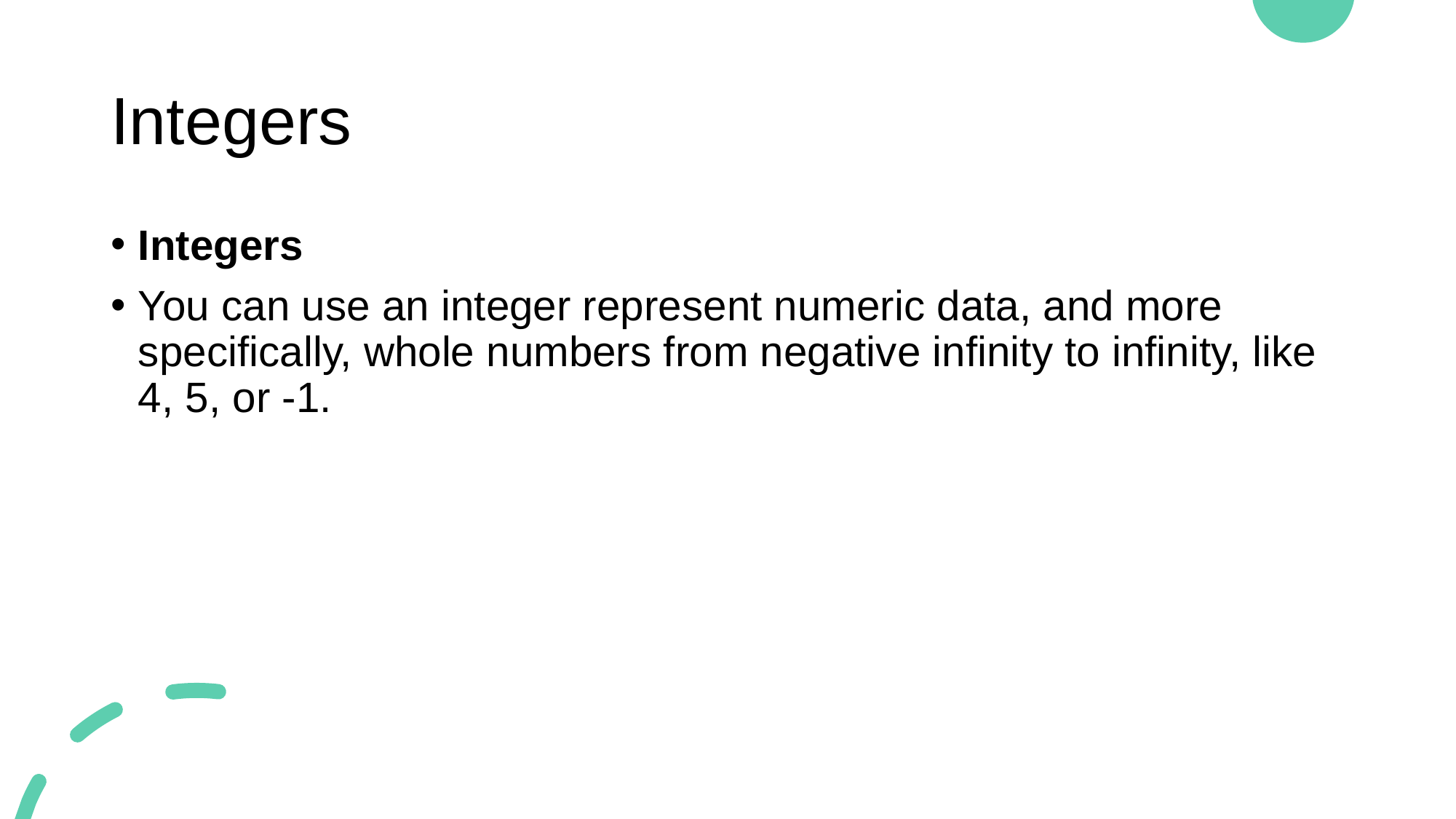

# Integers
Integers
You can use an integer represent numeric data, and more specifically, whole numbers from negative infinity to infinity, like 4, 5, or -1.